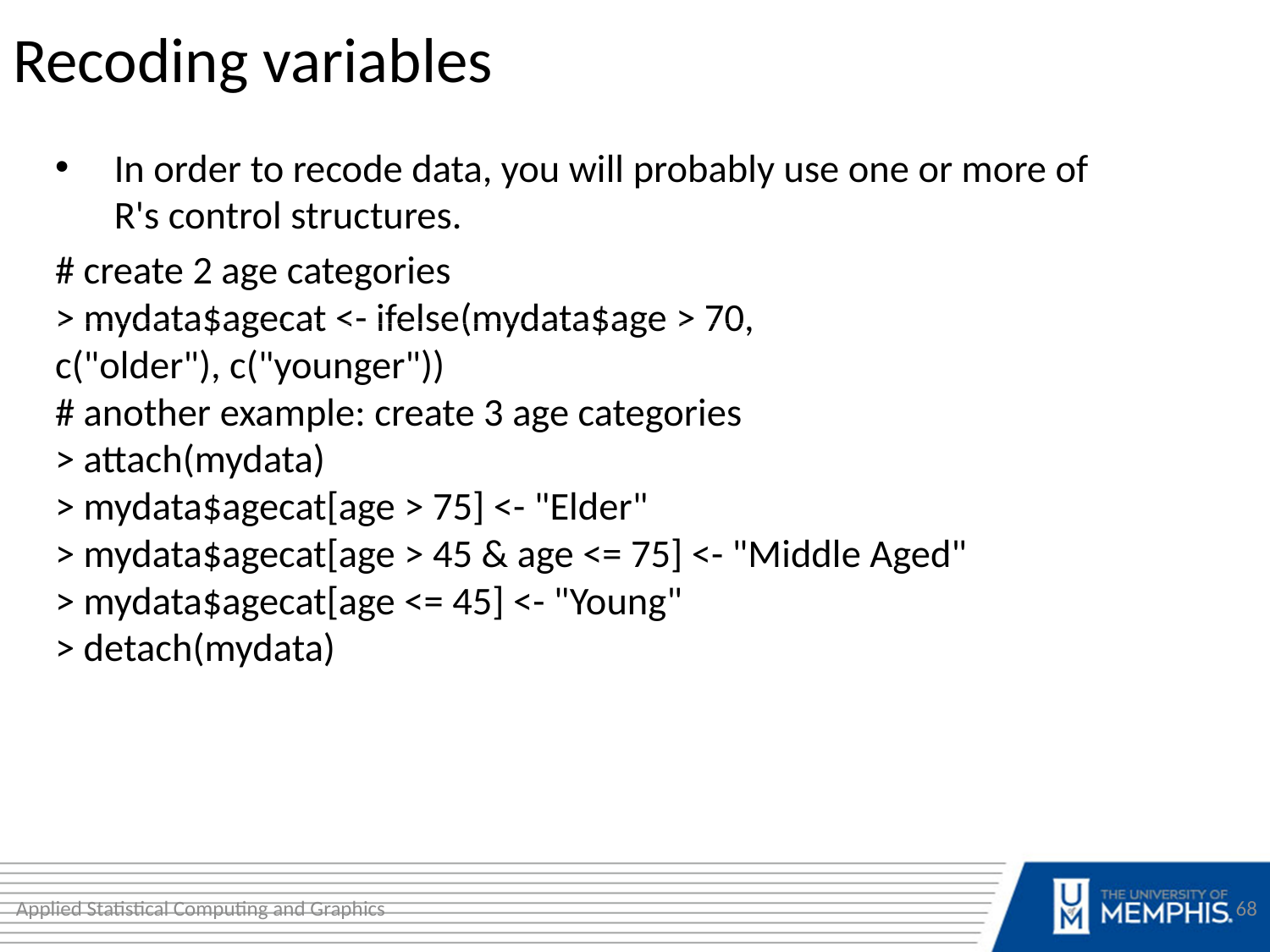

Recoding variables
In order to recode data, you will probably use one or more of R's control structures.
# create 2 age categories > mydata$agecat <- ifelse(mydata$age > 70, c("older"), c("younger")) # another example: create 3 age categories > attach(mydata) > mydata$agecat[age > 75] <- "Elder" > mydata$agecat[age > 45 & age <= 75] <- "Middle Aged" > mydata$agecat[age <= 45] <- "Young" > detach(mydata)

Applied Statistical Computing and Graphics
68